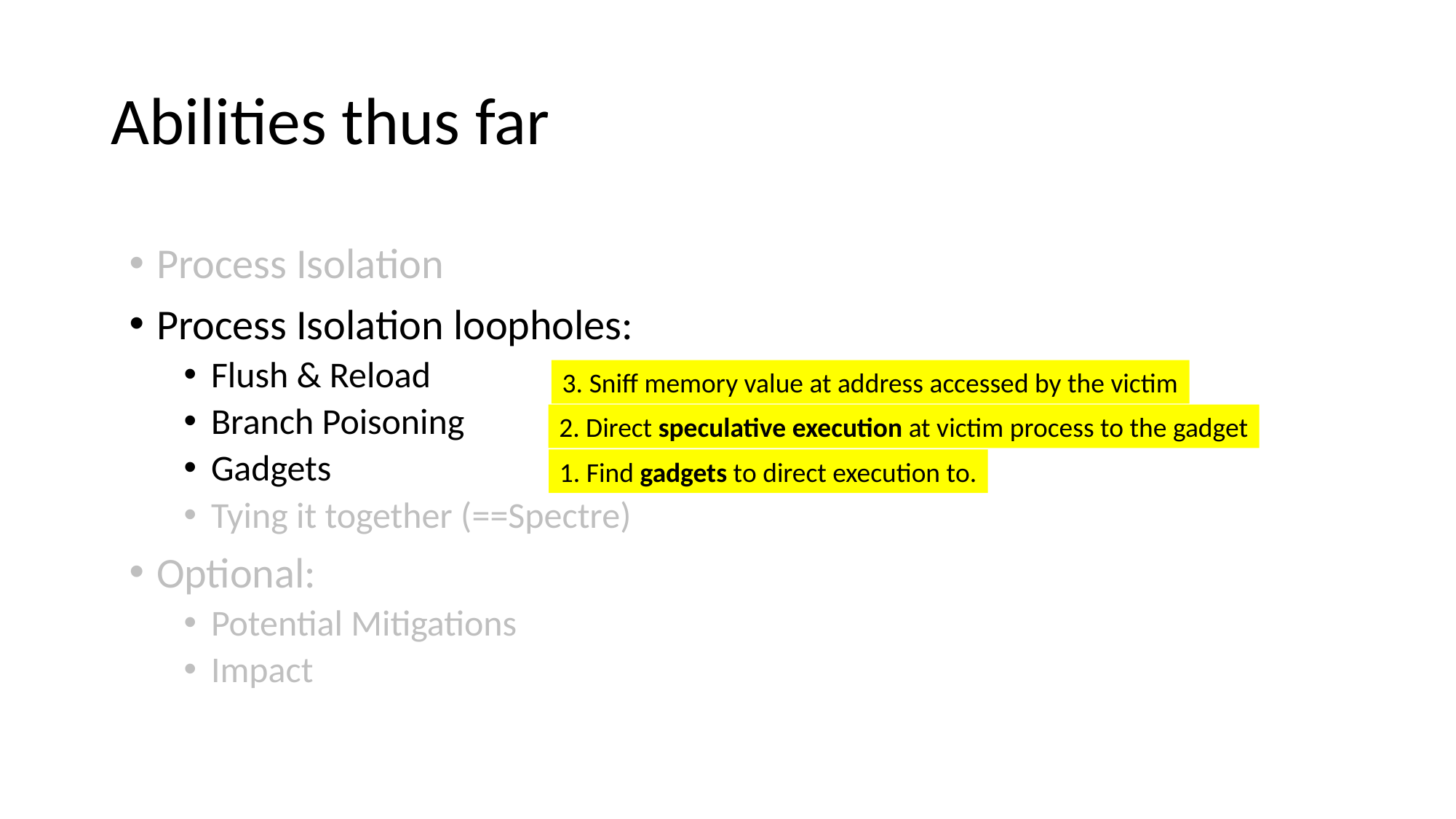

# Abilities thus far
Process Isolation
Process Isolation loopholes:
Flush & Reload
Branch Poisoning
Gadgets
Tying it together (==Spectre)
Optional:
Potential Mitigations
Impact

3. Sniff memory value at address accessed by the victim
2. Direct speculative execution at victim process to the gadget
1. Find gadgets to direct execution to.